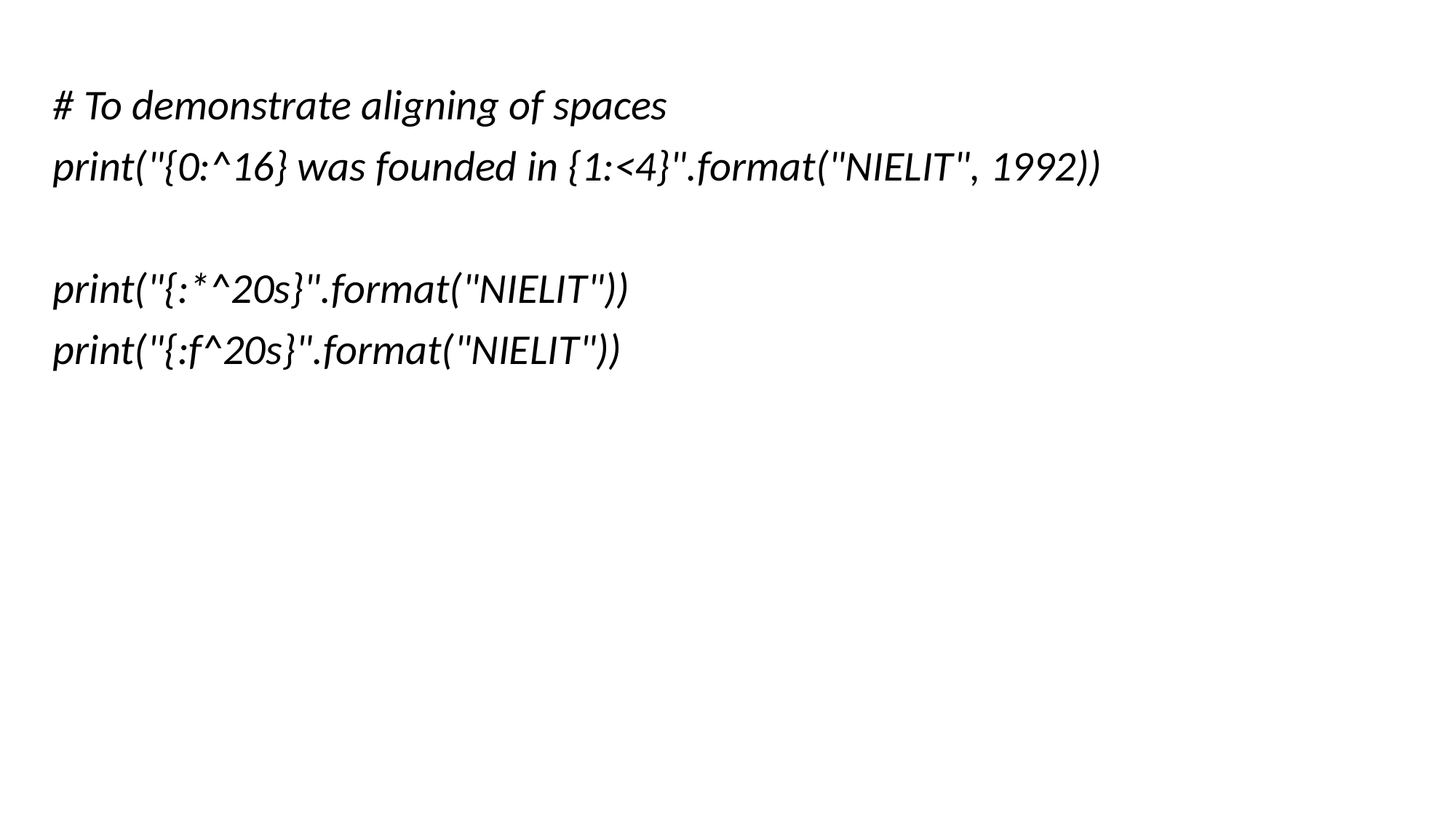

#
# To demonstrate aligning of spaces
print("{0:^16} was founded in {1:<4}".format("NIELIT", 1992))

print("{:*^20s}".format("NIELIT"))
print("{:f^20s}".format("NIELIT"))